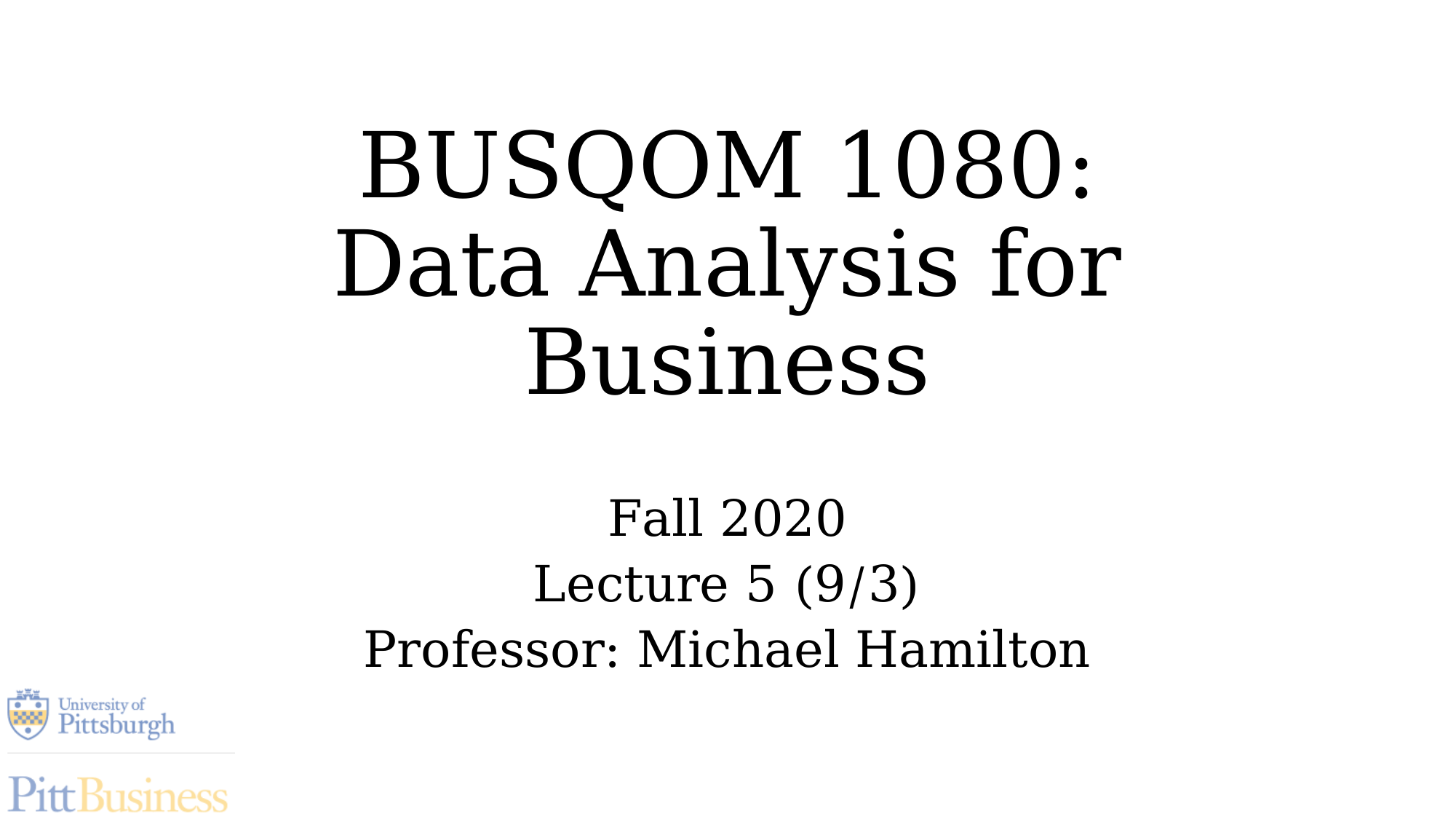

# BUSQOM 1080: Data Analysis for Business
Fall 2020
Lecture 5 (9/3)
Professor: Michael Hamilton